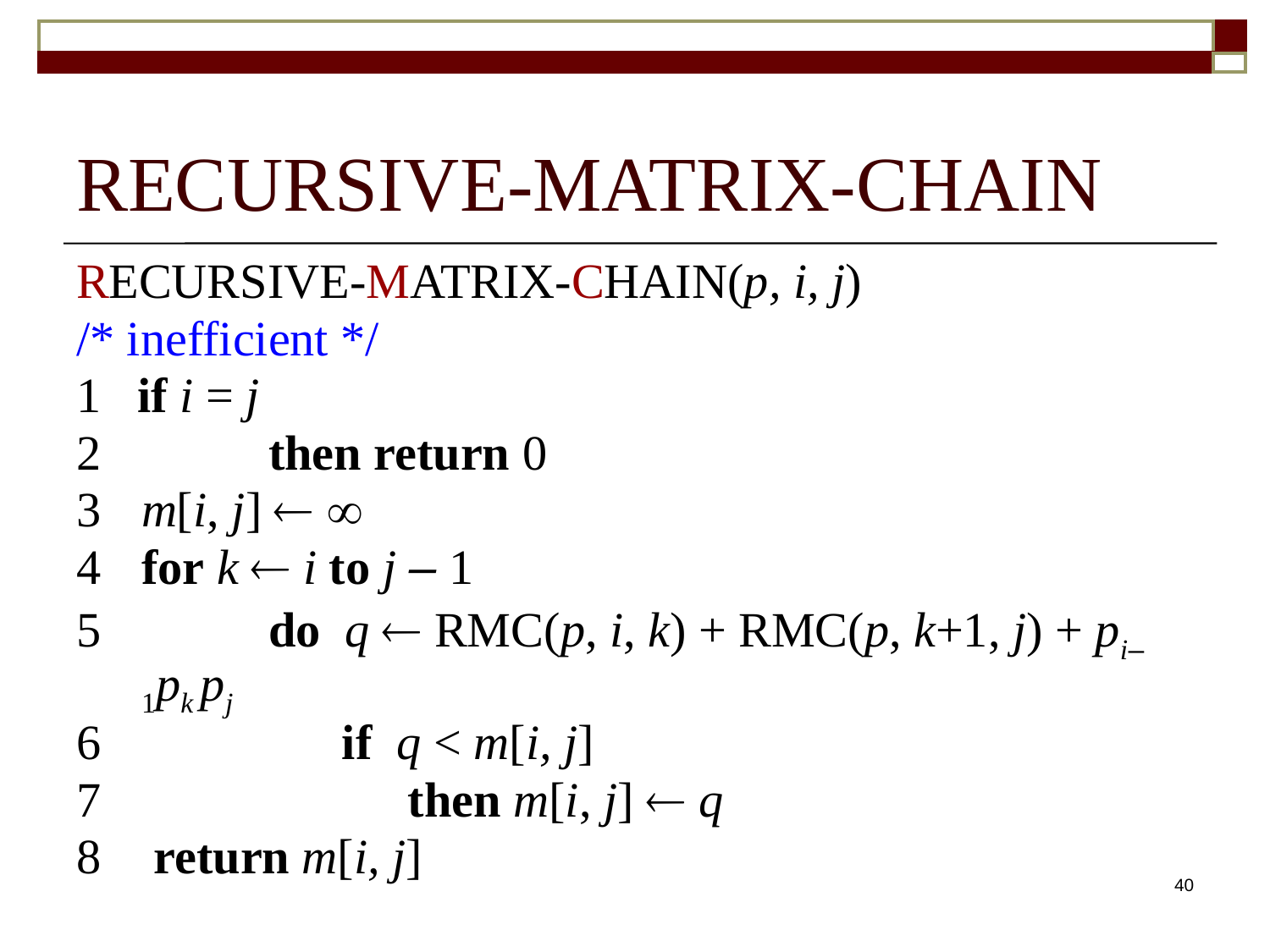

# RECURSIVE-MATRIX-CHAIN
RECURSIVE-MATRIX-CHAIN(p, i, j)
/* inefficient */
1   if i = j
2	 	then return 0
3	m[i, j] ← ∞
4	for k ← i to j – 1
5	 	do  q ← RMC(p, i, k) + RMC(p, k+1, j) + pi–1pk pj
6	 	      if  q < m[i, j]
7	 		 then m[i, j] ← q
8	 return m[i, j]

40